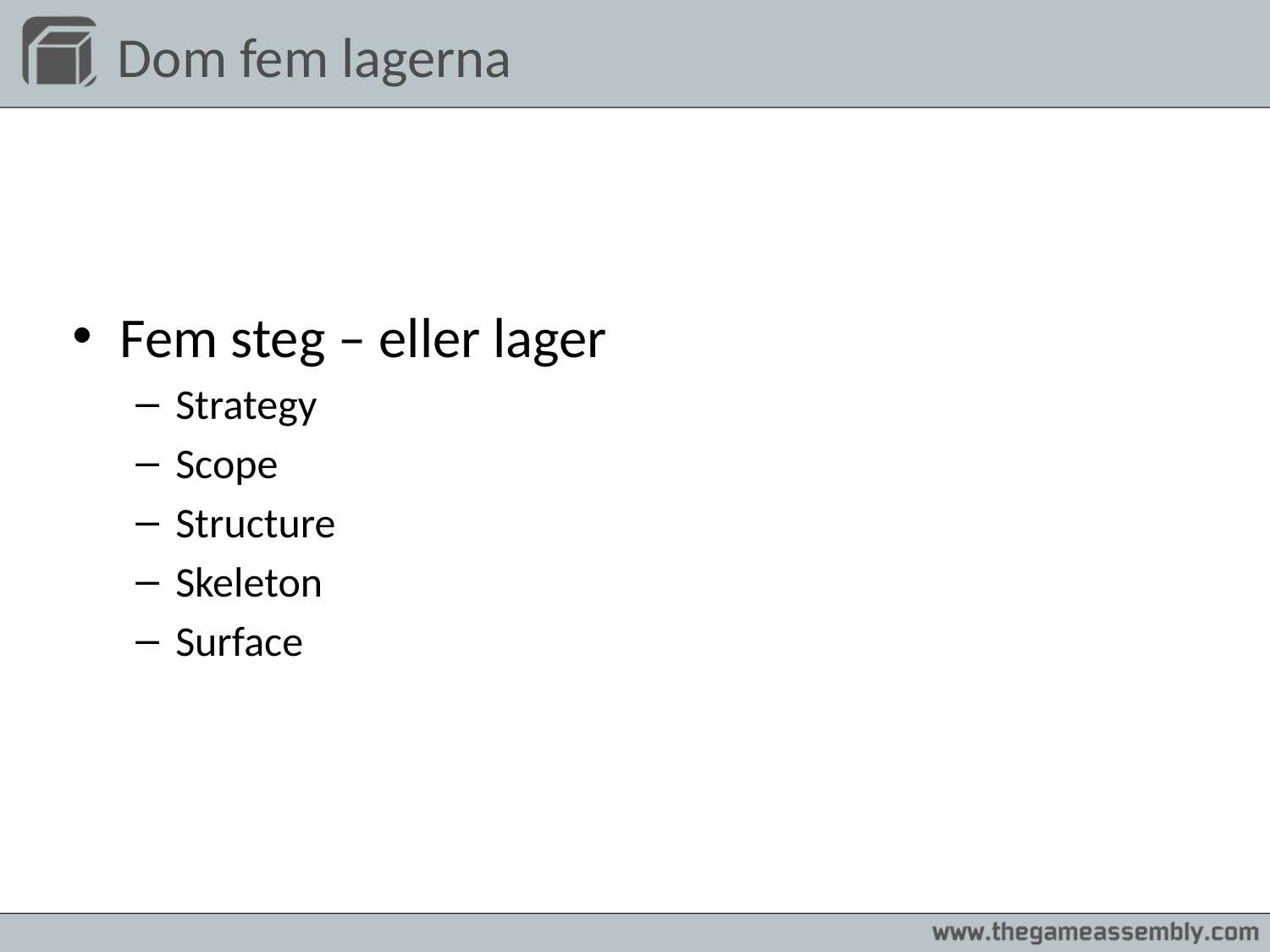

# Dom fem lagerna
Fem steg – eller lager
Strategy
Scope
Structure
Skeleton
Surface